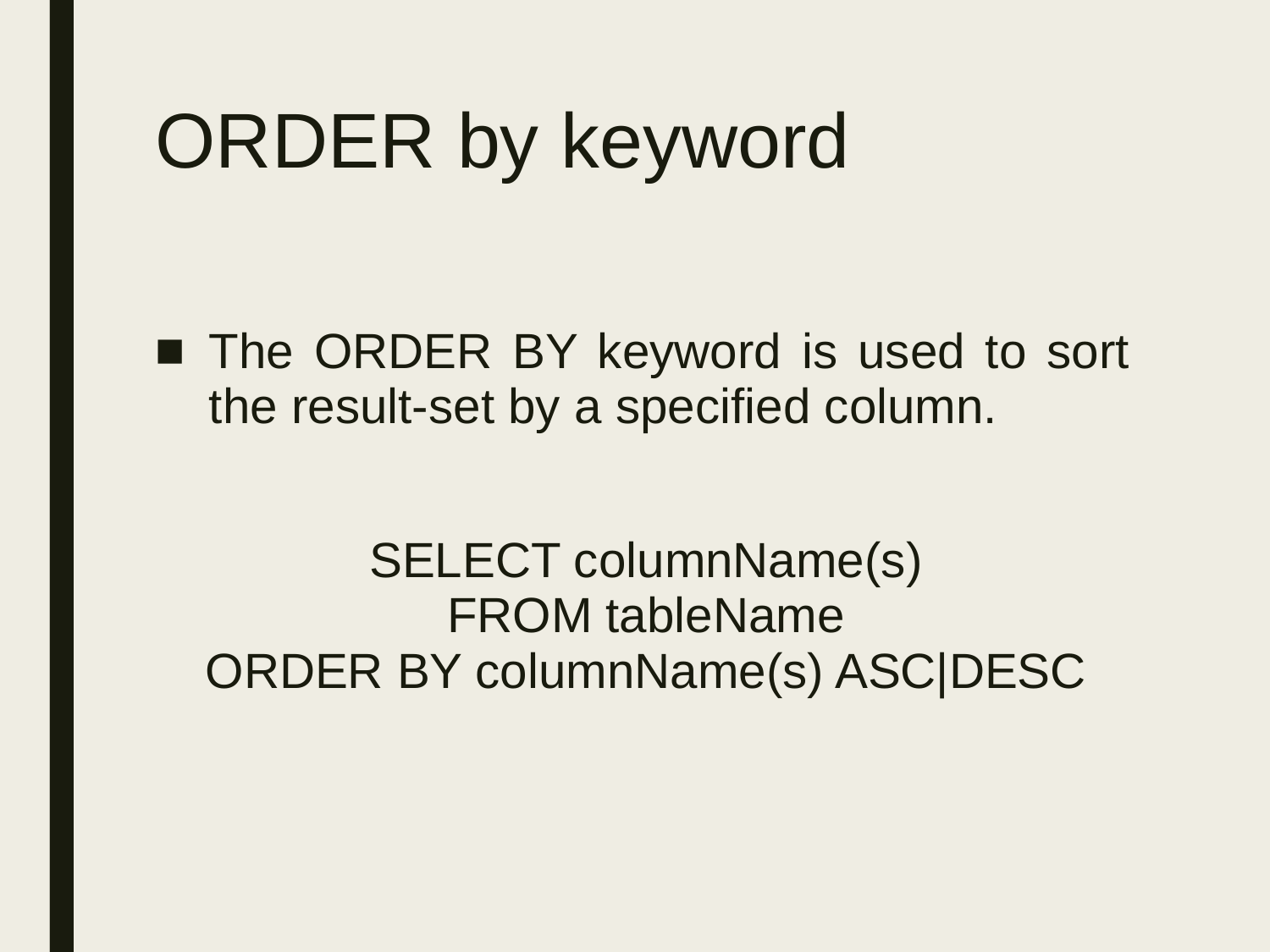

# ORDER by keyword
The ORDER BY keyword is used to sort the result-set by a specified column.

SELECT columnName(s)
FROM tableName
ORDER BY columnName(s) ASC|DESC